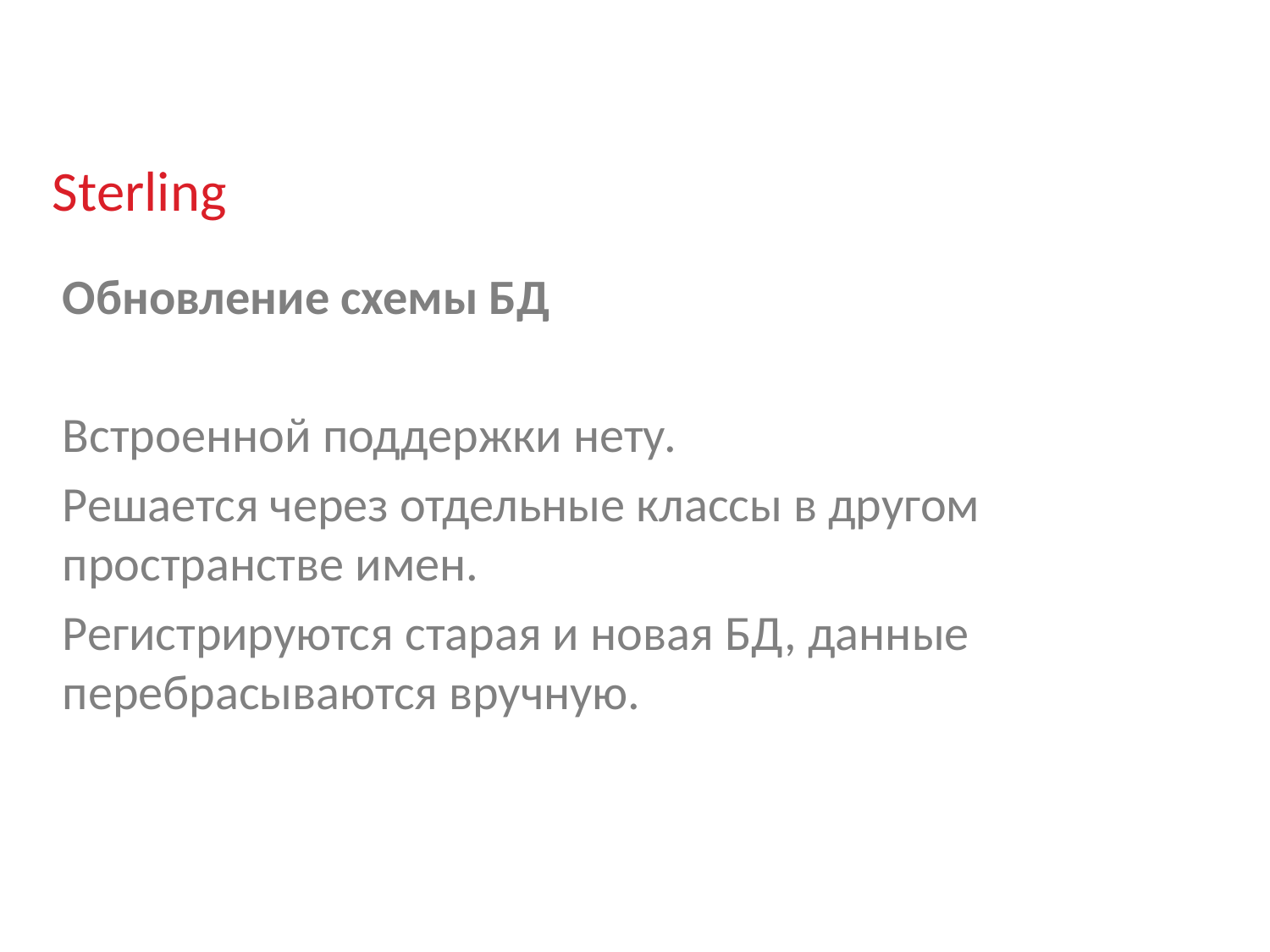

# Sterling
Обновление схемы БД

Встроенной поддержки нету.
Решается через отдельные классы в другом пространстве имен.
Регистрируются старая и новая БД, данные перебрасываются вручную.